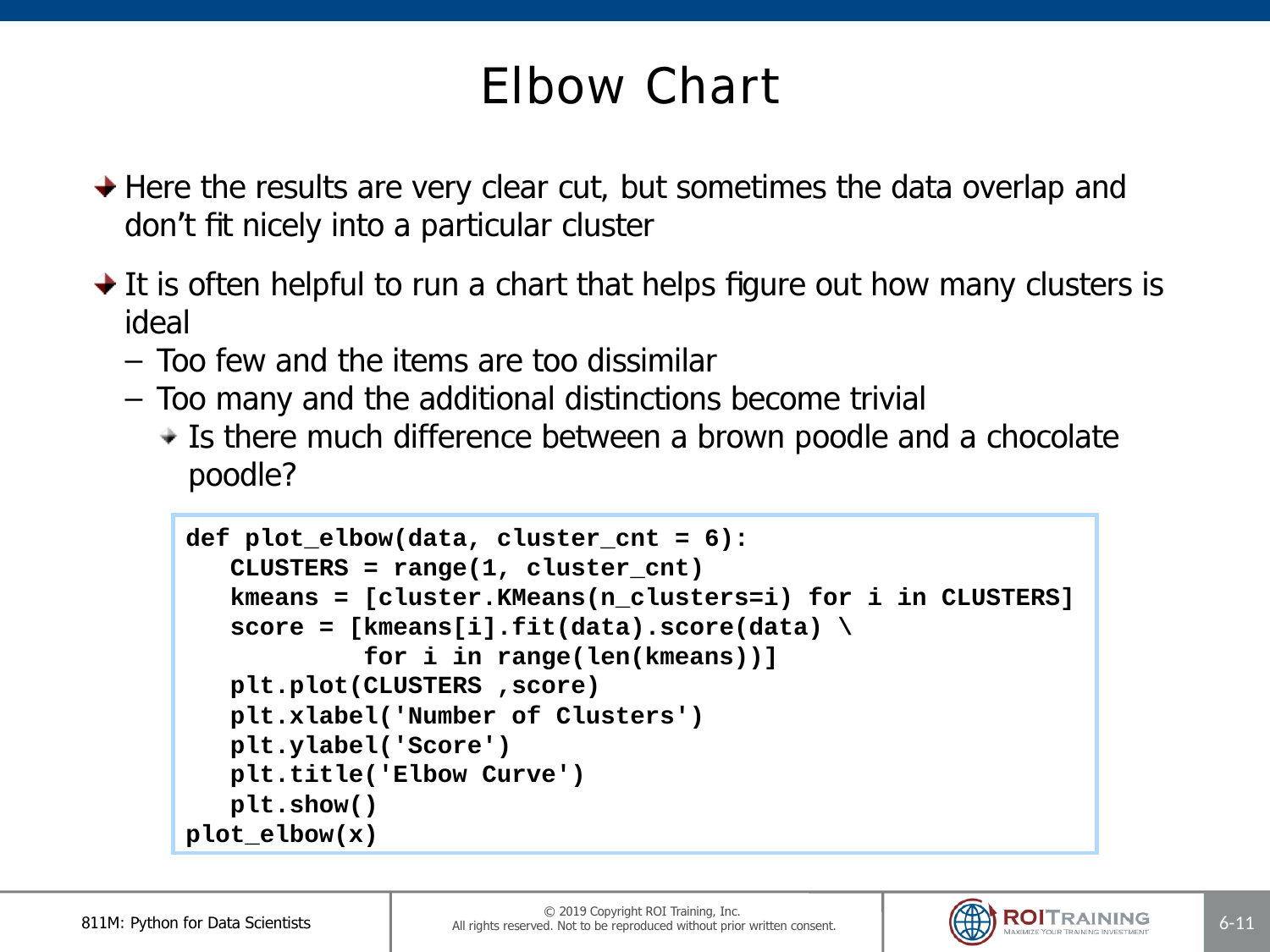

# Elbow Chart
Here the results are very clear cut, but sometimes the data overlap and don’t fit nicely into a particular cluster
It is often helpful to run a chart that helps figure out how many clusters is ideal
Too few and the items are too dissimilar
Too many and the additional distinctions become trivial
Is there much difference between a brown poodle and a chocolate poodle?

def plot_elbow(data, cluster_cnt = 6):
   CLUSTERS = range(1, cluster_cnt)
   kmeans = [cluster.KMeans(n_clusters=i) for i in CLUSTERS]
   score = [kmeans[i].fit(data).score(data) \
            for i in range(len(kmeans))]
   plt.plot(CLUSTERS ,score)
   plt.xlabel('Number of Clusters')
   plt.ylabel('Score')
   plt.title('Elbow Curve')
   plt.show()
plot_elbow(x)